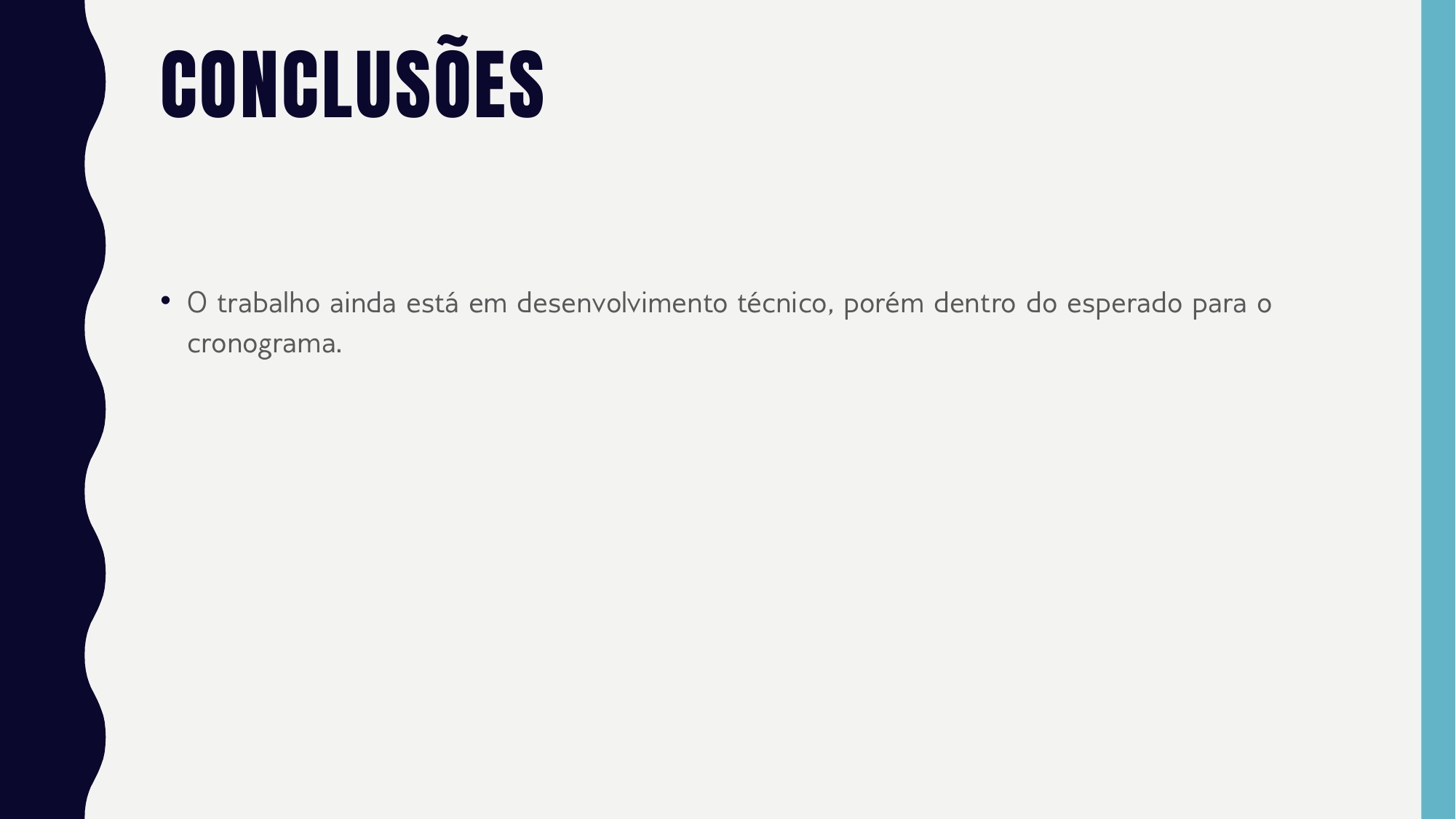

# Conclusões
O trabalho ainda está em desenvolvimento técnico, porém dentro do esperado para o cronograma.